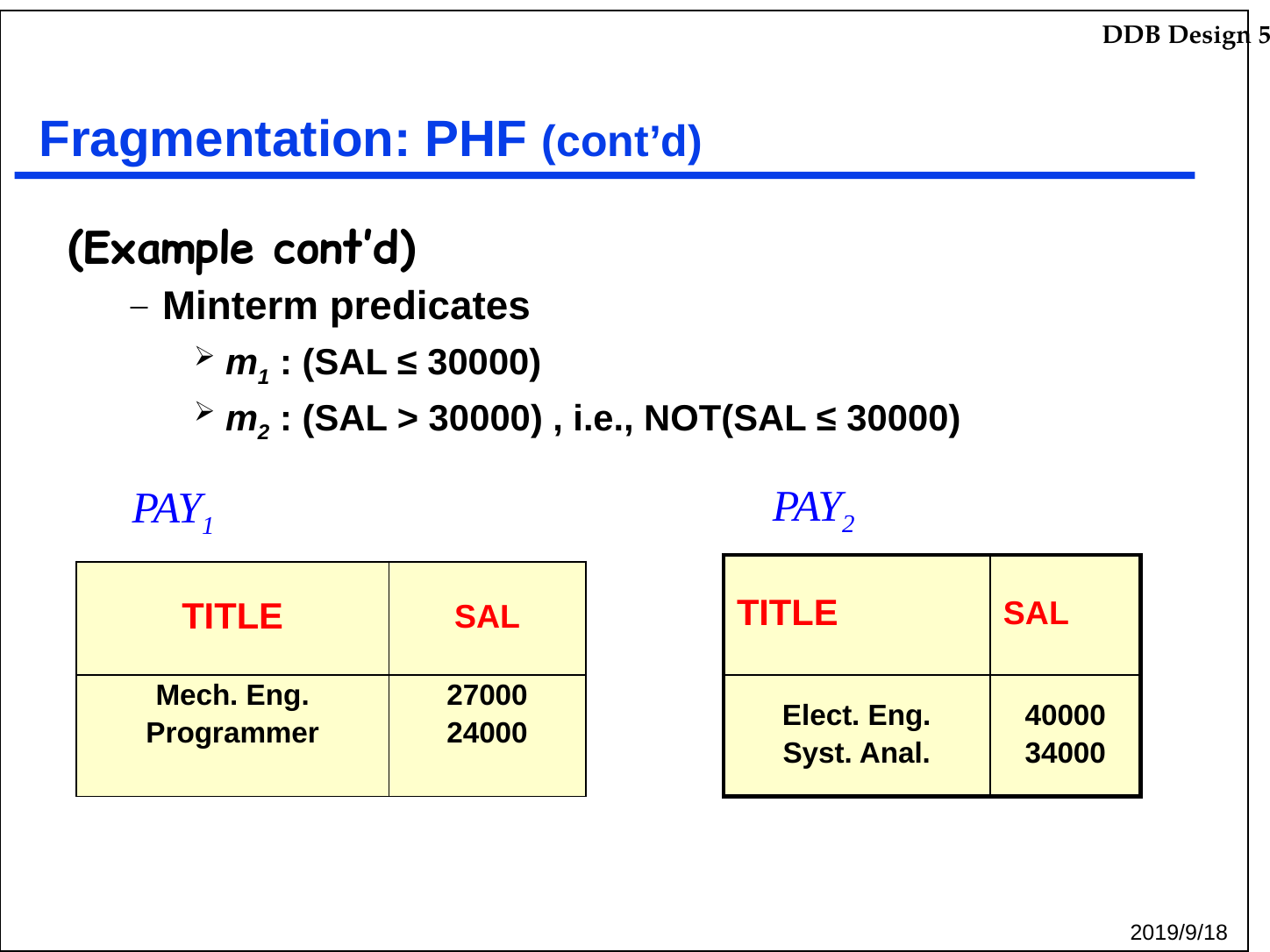

# Fragmentation: PHF (cont’d)
(Example cont’d)
Minterm predicates
m1 : (SAL ≤ 30000)
m2 : (SAL > 30000) , i.e., NOT(SAL ≤ 30000)

PAY2
PAY1
| TITLE | SAL |
| --- | --- |
| Elect. Eng. Syst. Anal. | 40000 34000 |
| TITLE | SAL |
| --- | --- |
| Mech. Eng. Programmer | 27000 24000 |